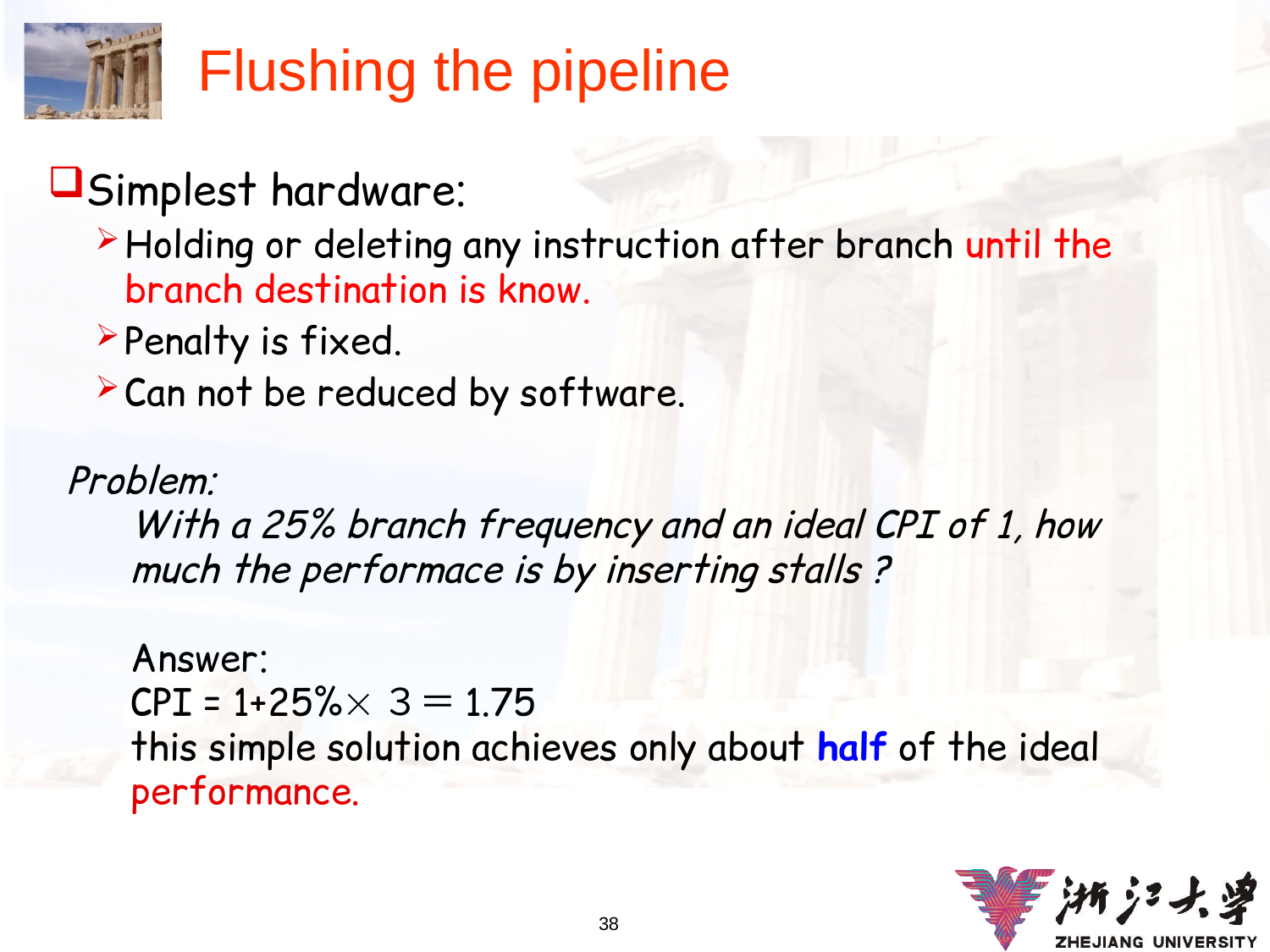

# Flushing the pipeline
Simplest hardware:
Holding or deleting any instruction after branch until the branch destination is know.
Penalty is fixed.
Can not be reduced by software.
Problem:
With a 25% branch frequency and an ideal CPI of 1, how much the performace is by inserting stalls ?

Answer:
CPI = 1+25%×３＝1.75
this simple solution achieves only about half of the ideal performance.